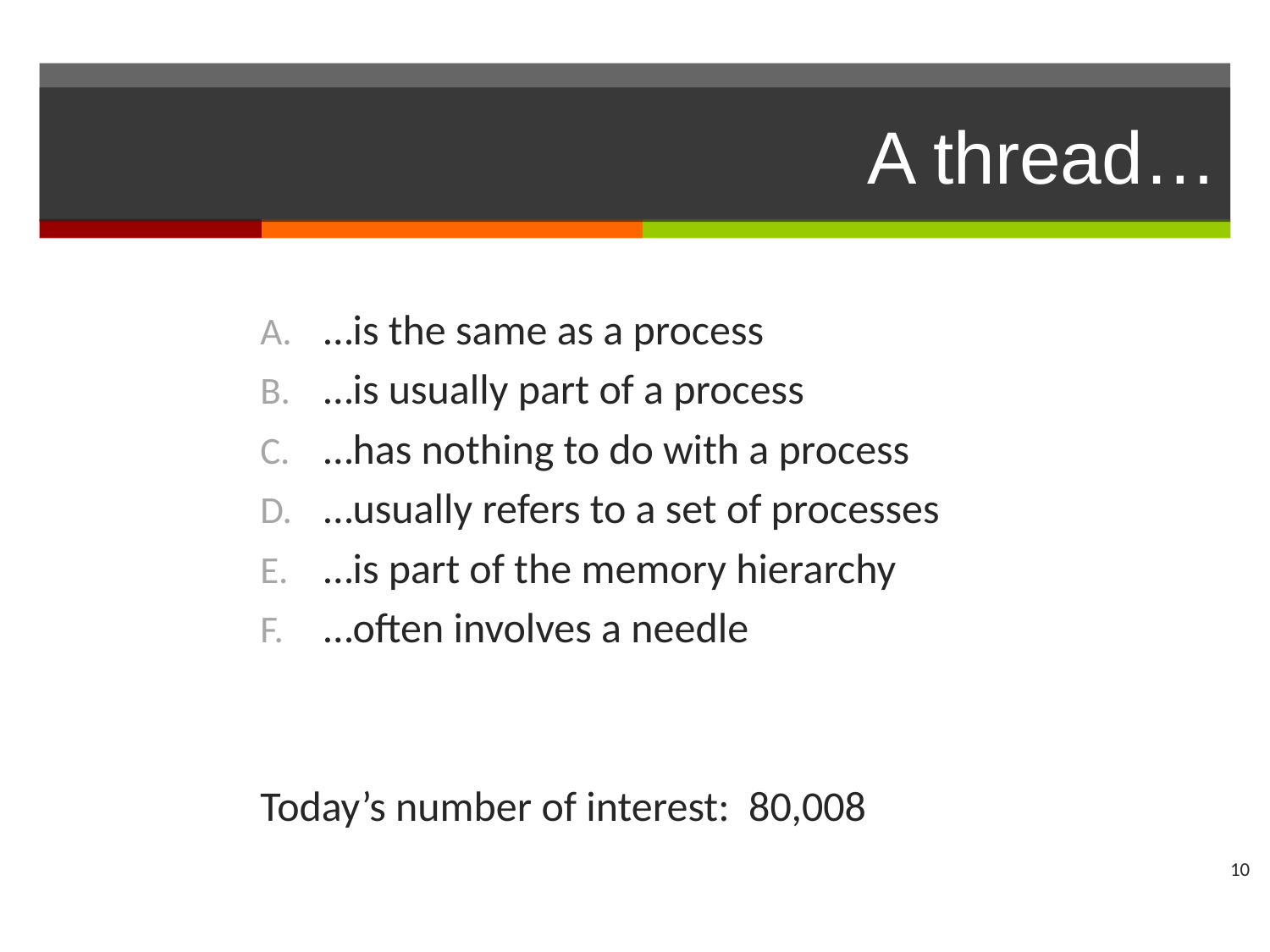

# A thread…
…is the same as a process
…is usually part of a process
…has nothing to do with a process
…usually refers to a set of processes
…is part of the memory hierarchy
…often involves a needle

Today’s number of interest:  80,008
10